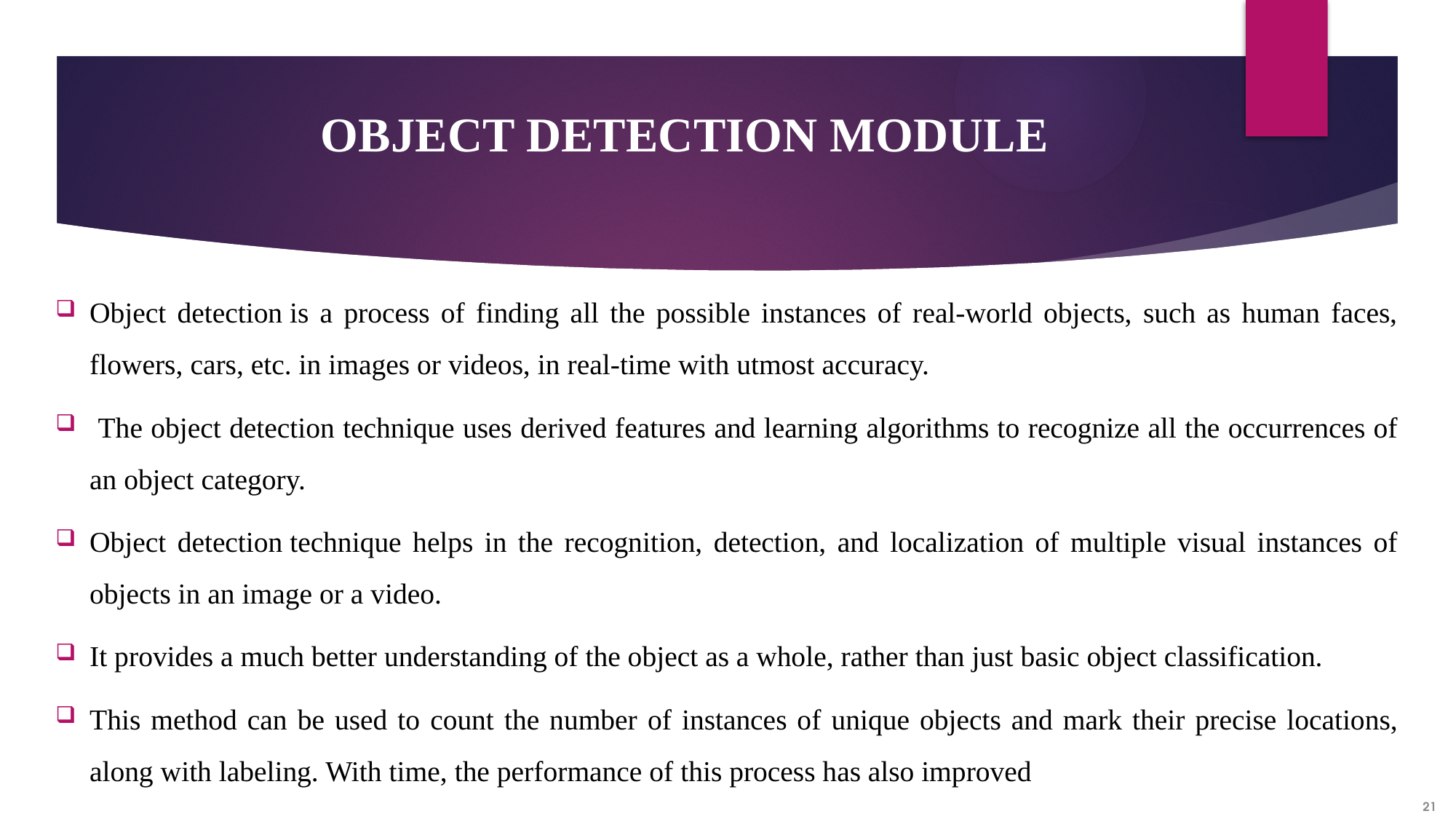

# OBJECT DETECTION MODULE
Object detection is a process of finding all the possible instances of real-world objects, such as human faces, flowers, cars, etc. in images or videos, in real-time with utmost accuracy.
 The object detection technique uses derived features and learning algorithms to recognize all the occurrences of an object category.
Object detection technique helps in the recognition, detection, and localization of multiple visual instances of objects in an image or a video.
It provides a much better understanding of the object as a whole, rather than just basic object classification.
This method can be used to count the number of instances of unique objects and mark their precise locations, along with labeling. With time, the performance of this process has also improved